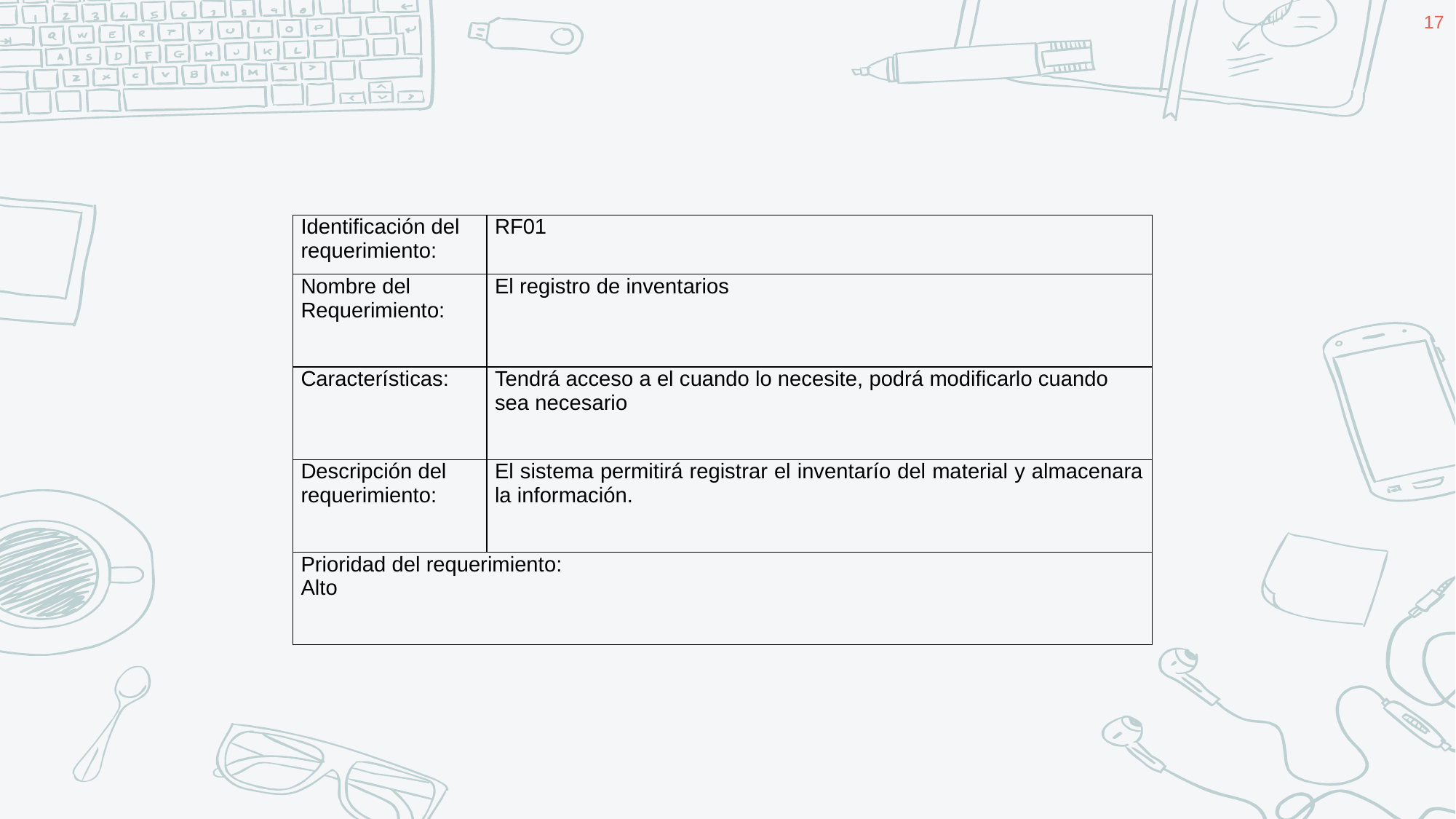

17
| Identificación del requerimiento: | RF01 |
| --- | --- |
| Nombre del Requerimiento: | El registro de inventarios |
| Características: | Tendrá acceso a el cuando lo necesite, podrá modificarlo cuando sea necesario |
| Descripción del requerimiento: | El sistema permitirá registrar el inventarío del material y almacenara la información. |
| Prioridad del requerimiento: Alto |  |